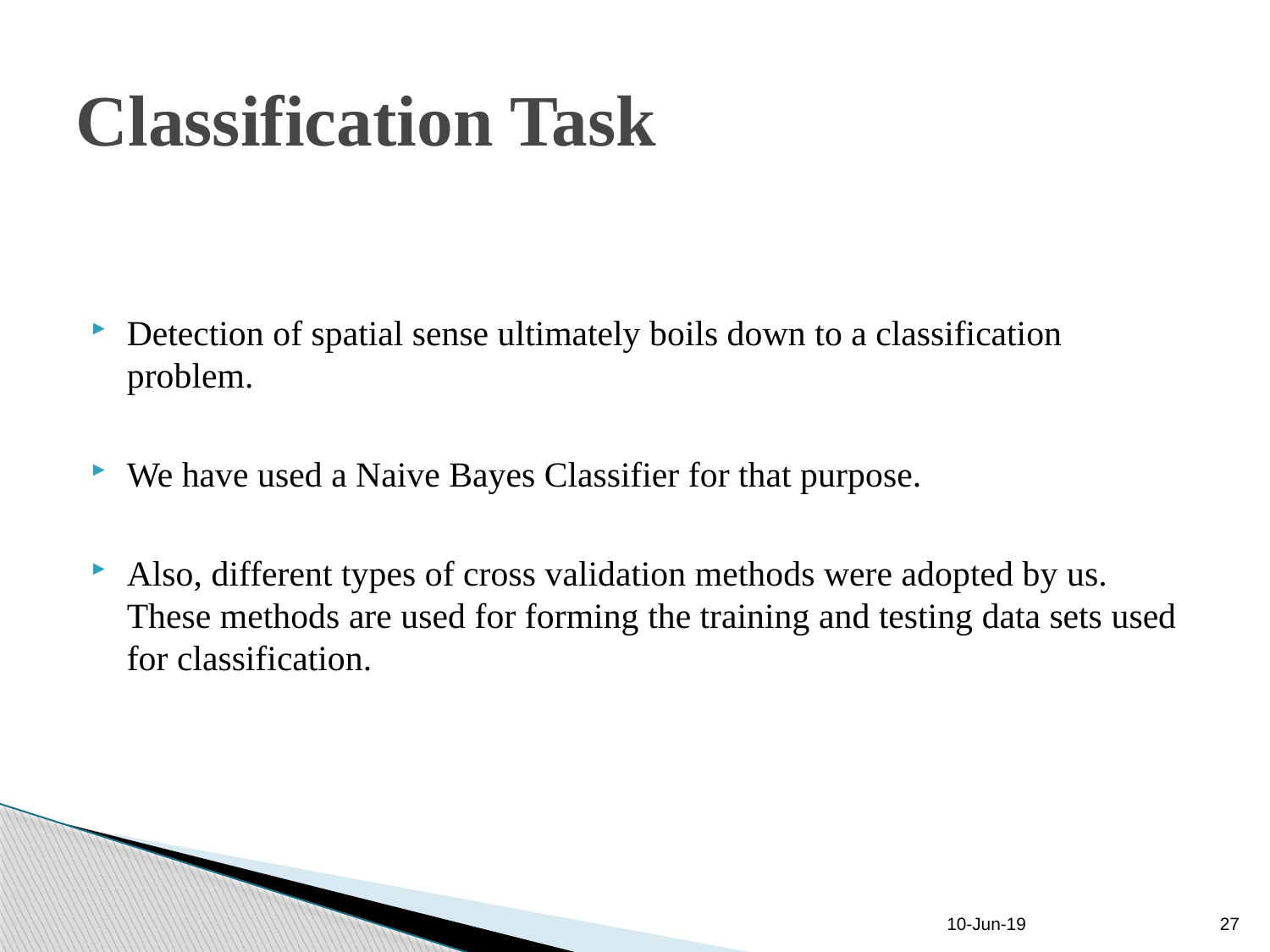

# Classification Task

Detection of spatial sense ultimately boils down to a classification problem.

We have used a Naive Bayes Classifier for that purpose.

Also, different types of cross validation methods were adopted by us. These methods are used for forming the training and testing data sets used for classification.
10-Jun-19
27